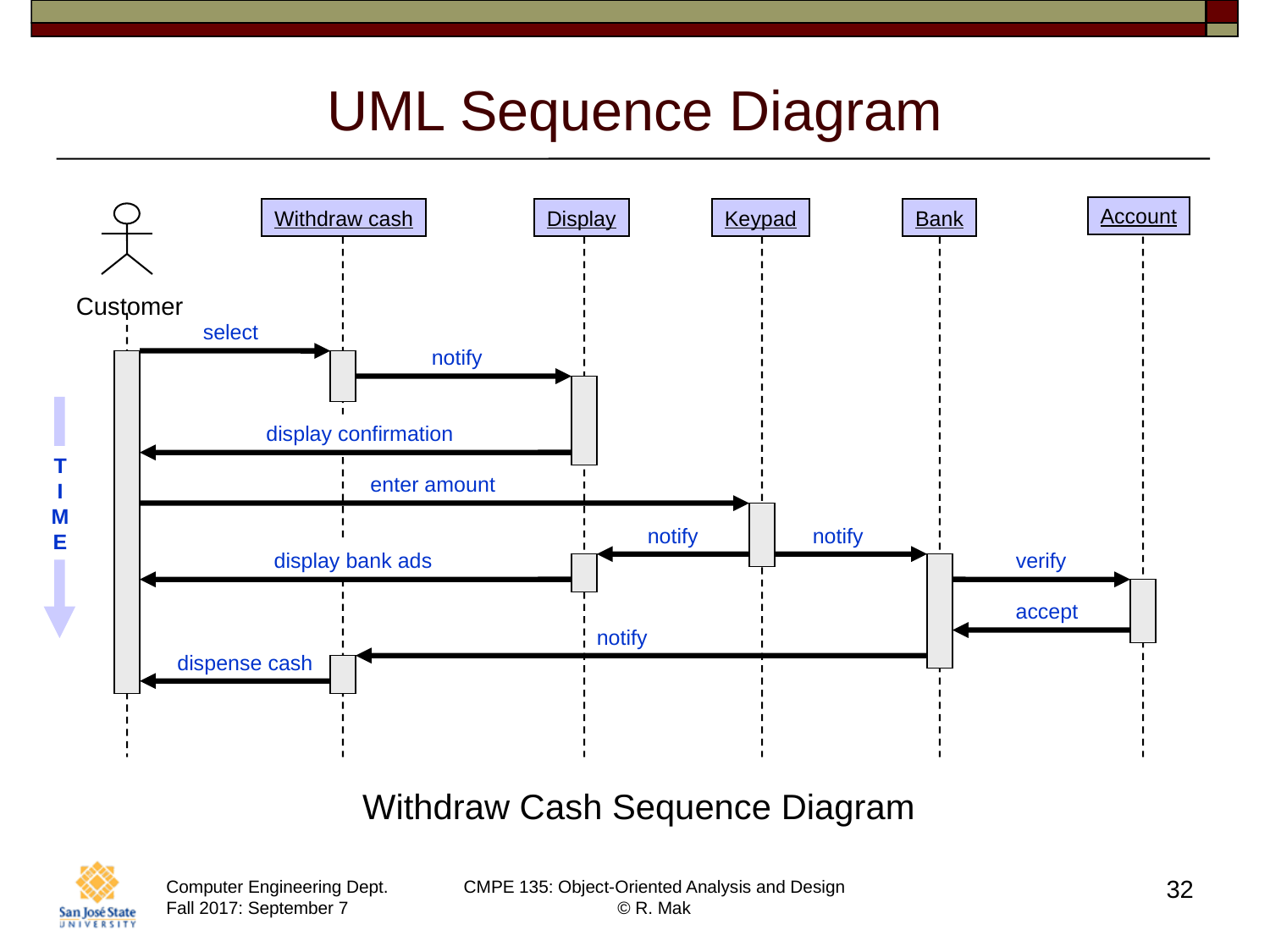

UML Sequence Diagram
Account
Withdraw cash
Display
Keypad
Bank

Customer

select
notify

T
I
M
E
display confirmation

enter amount

notify
notify
display bank ads
verify

accept
notify

dispense cash

Withdraw Cash Sequence Diagram
32